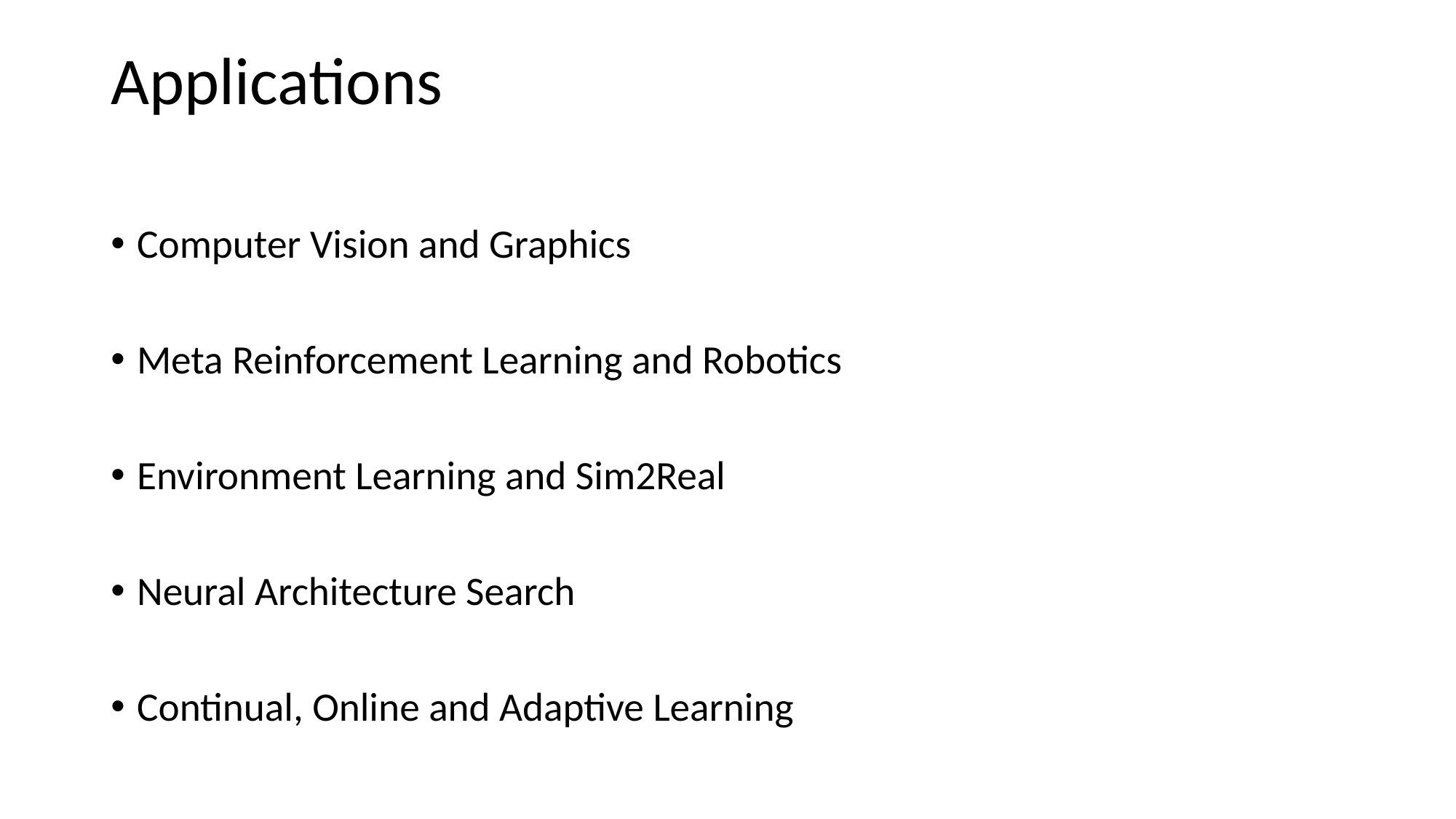

# Applications
Computer Vision and Graphics

Meta Reinforcement Learning and Robotics

Environment Learning and Sim2Real

Neural Architecture Search

Continual, Online and Adaptive Learning